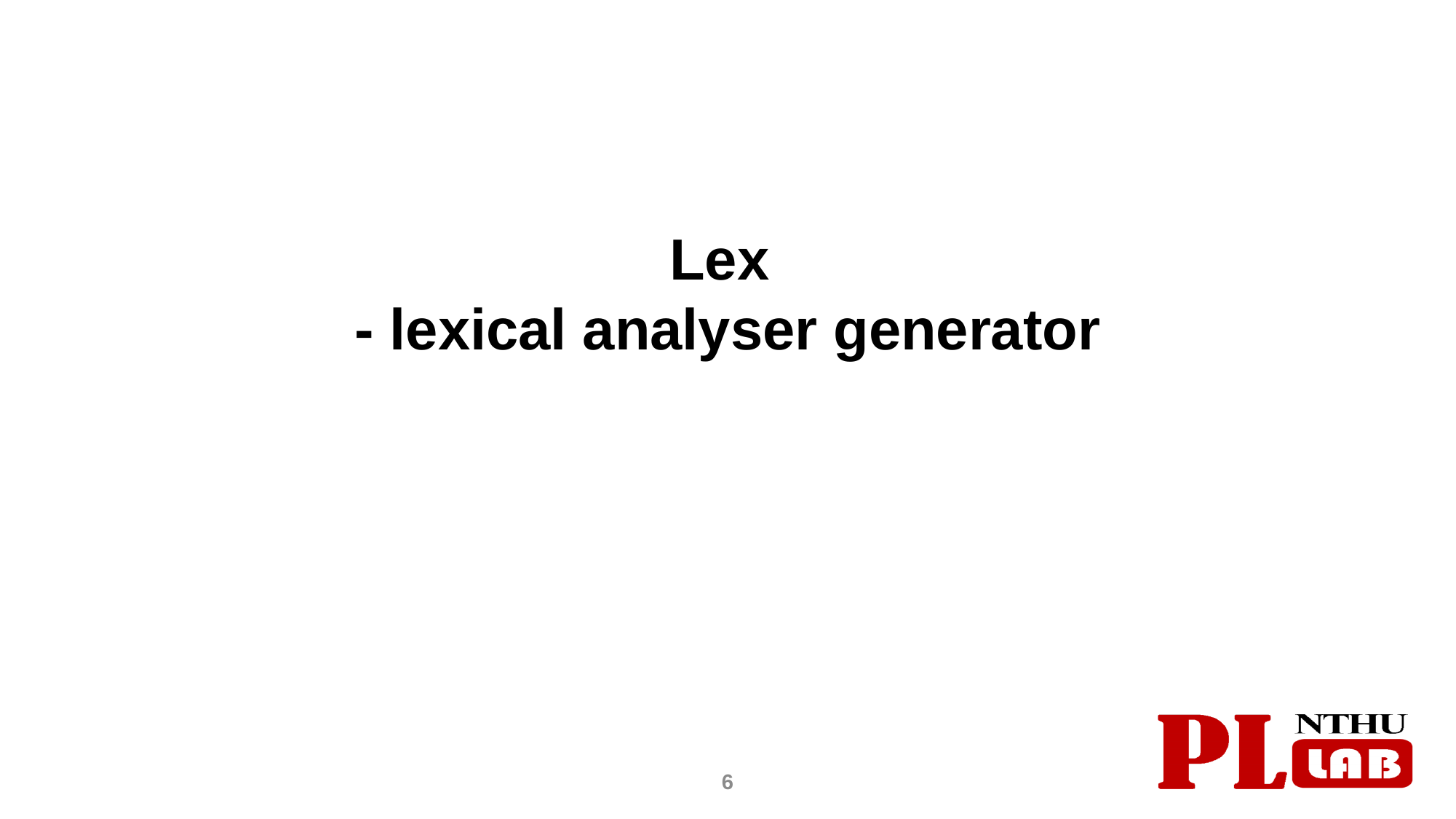

# Lex - lexical analyser generator

6